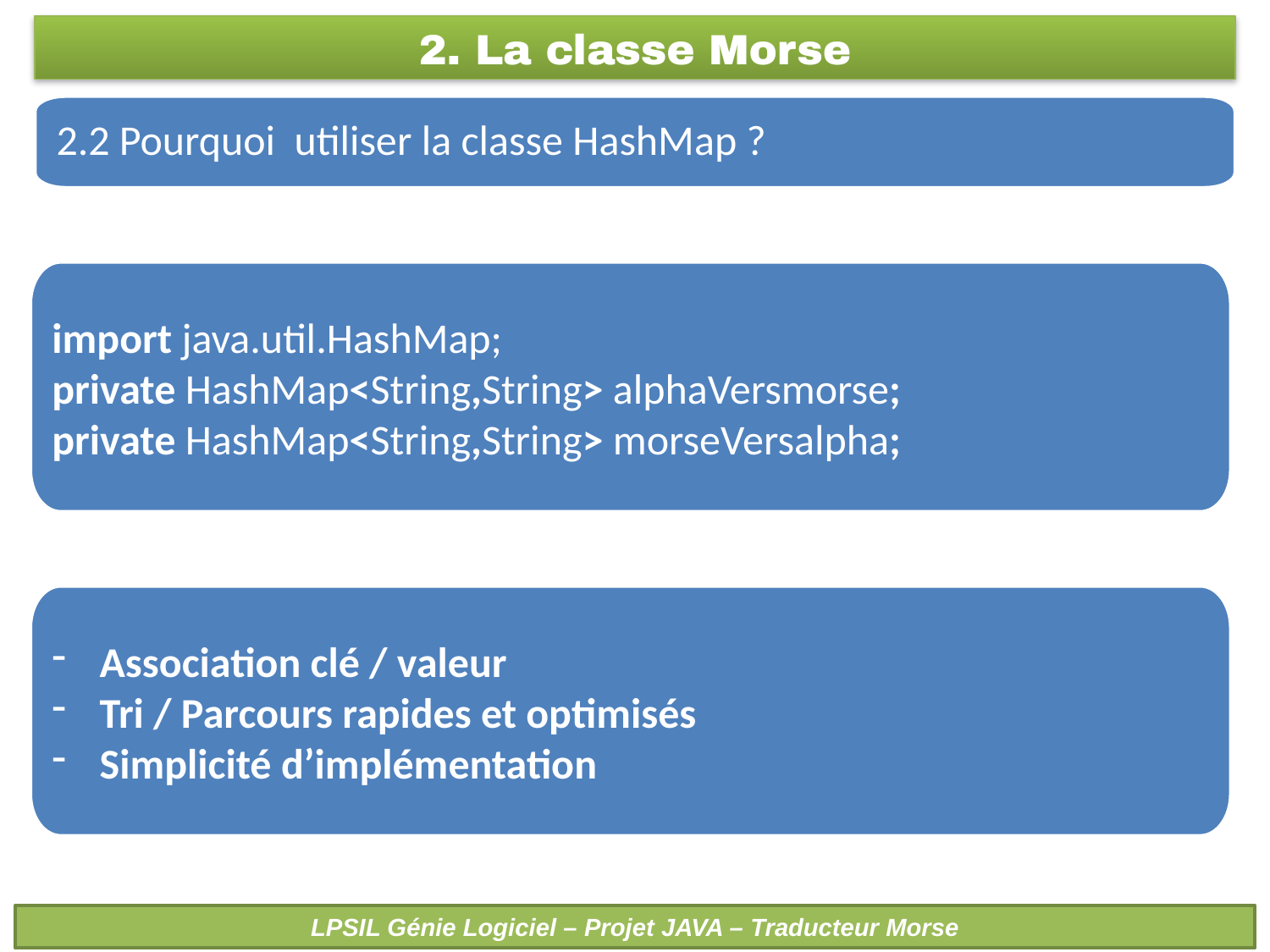

2. La classe Morse
2.2 Pourquoi  utiliser la classe HashMap ?
import java.util.HashMap;
private HashMap<String,String> alphaVersmorse;
private HashMap<String,String> morseVersalpha;
Association clé / valeur
Tri / Parcours rapides et optimisés
Simplicité d’implémentation